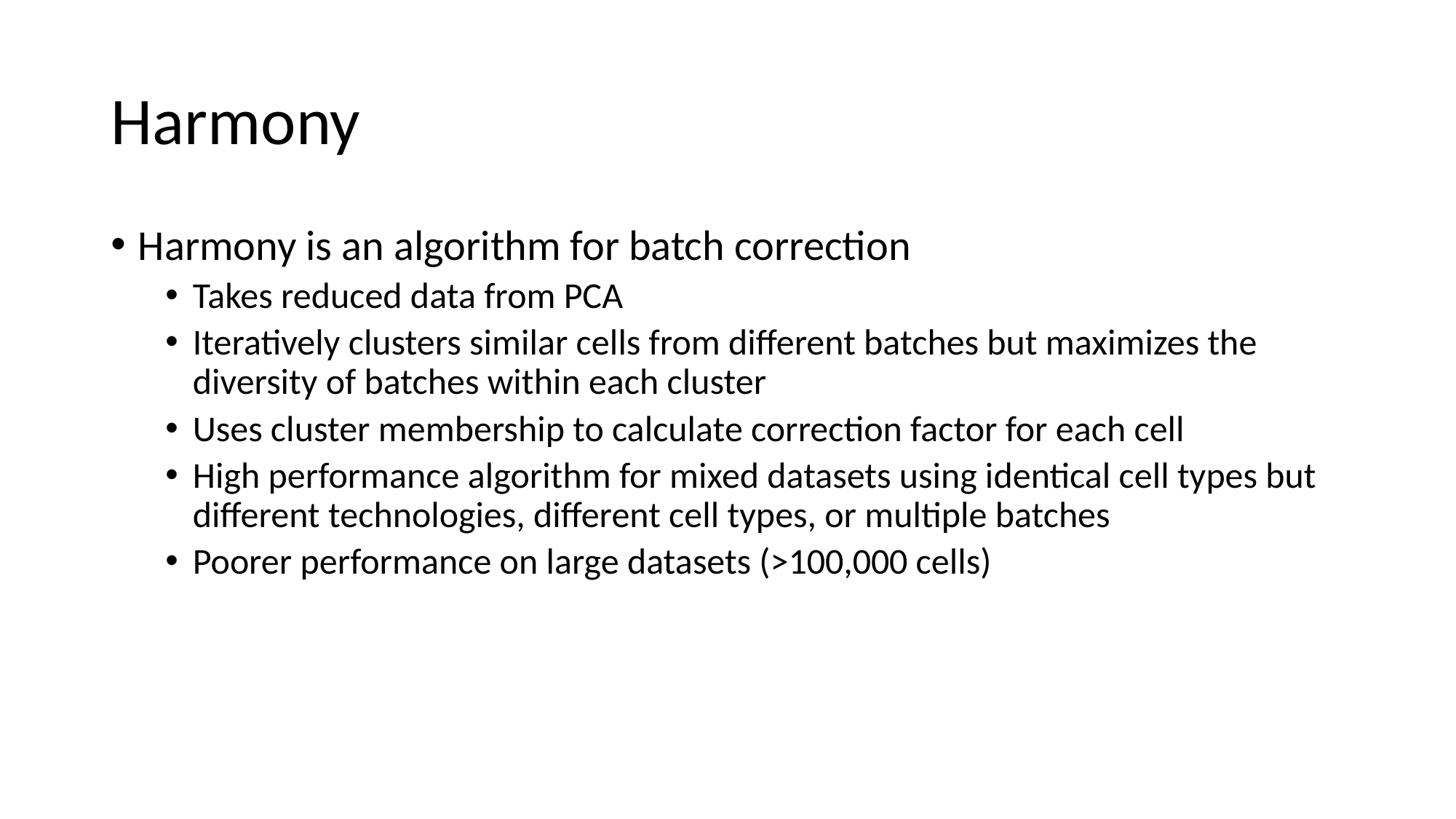

# Harmony
Harmony is an algorithm for batch correction
Takes reduced data from PCA
Iteratively clusters similar cells from different batches but maximizes the diversity of batches within each cluster
Uses cluster membership to calculate correction factor for each cell
High performance algorithm for mixed datasets using identical cell types but different technologies, different cell types, or multiple batches
Poorer performance on large datasets (>100,000 cells)